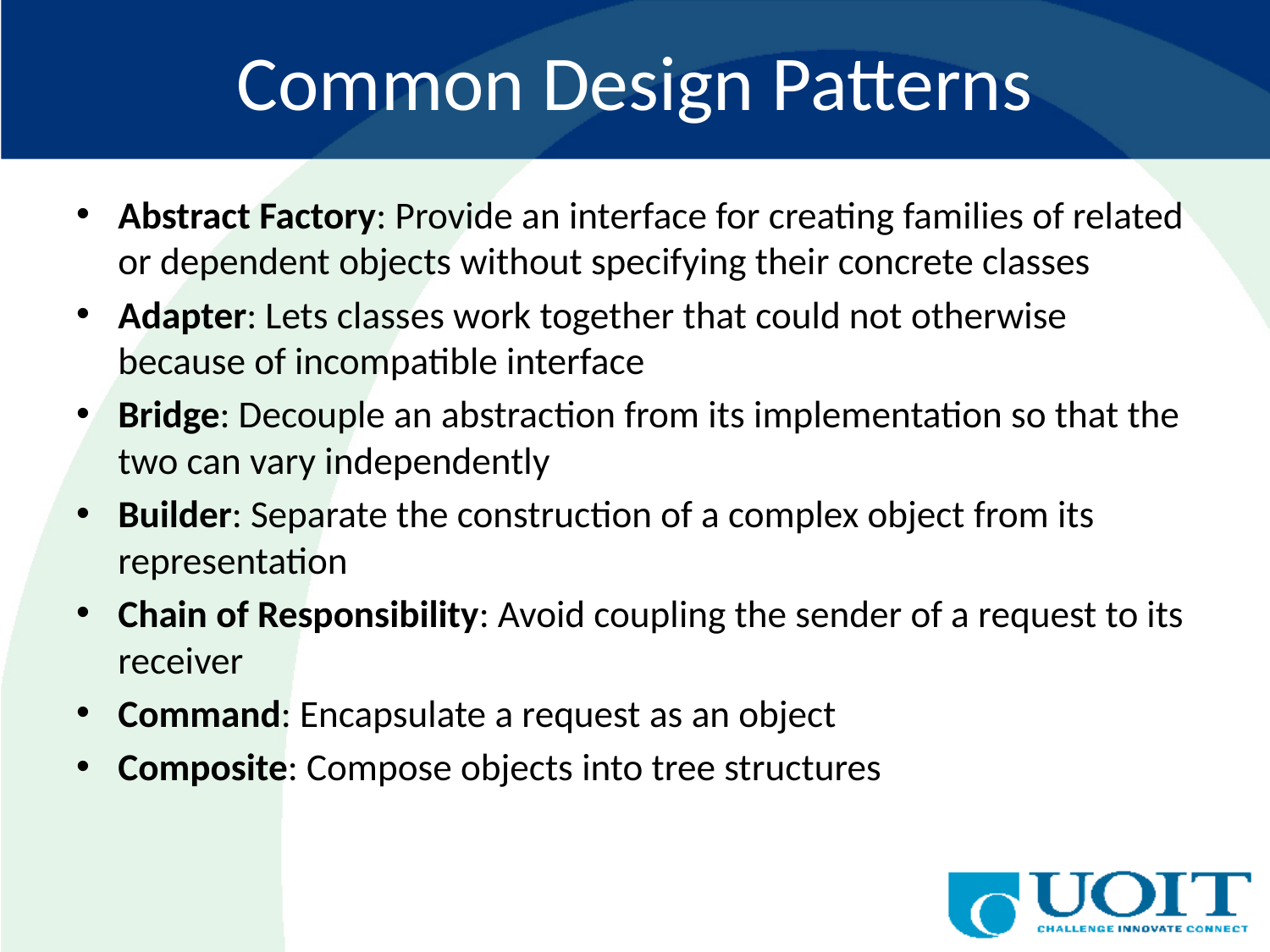

# Common Design Patterns
Abstract Factory: Provide an interface for creating families of related or dependent objects without specifying their concrete classes
Adapter: Lets classes work together that could not otherwise because of incompatible interface
Bridge: Decouple an abstraction from its implementation so that the two can vary independently
Builder: Separate the construction of a complex object from its representation
Chain of Responsibility: Avoid coupling the sender of a request to its receiver
Command: Encapsulate a request as an object
Composite: Compose objects into tree structures